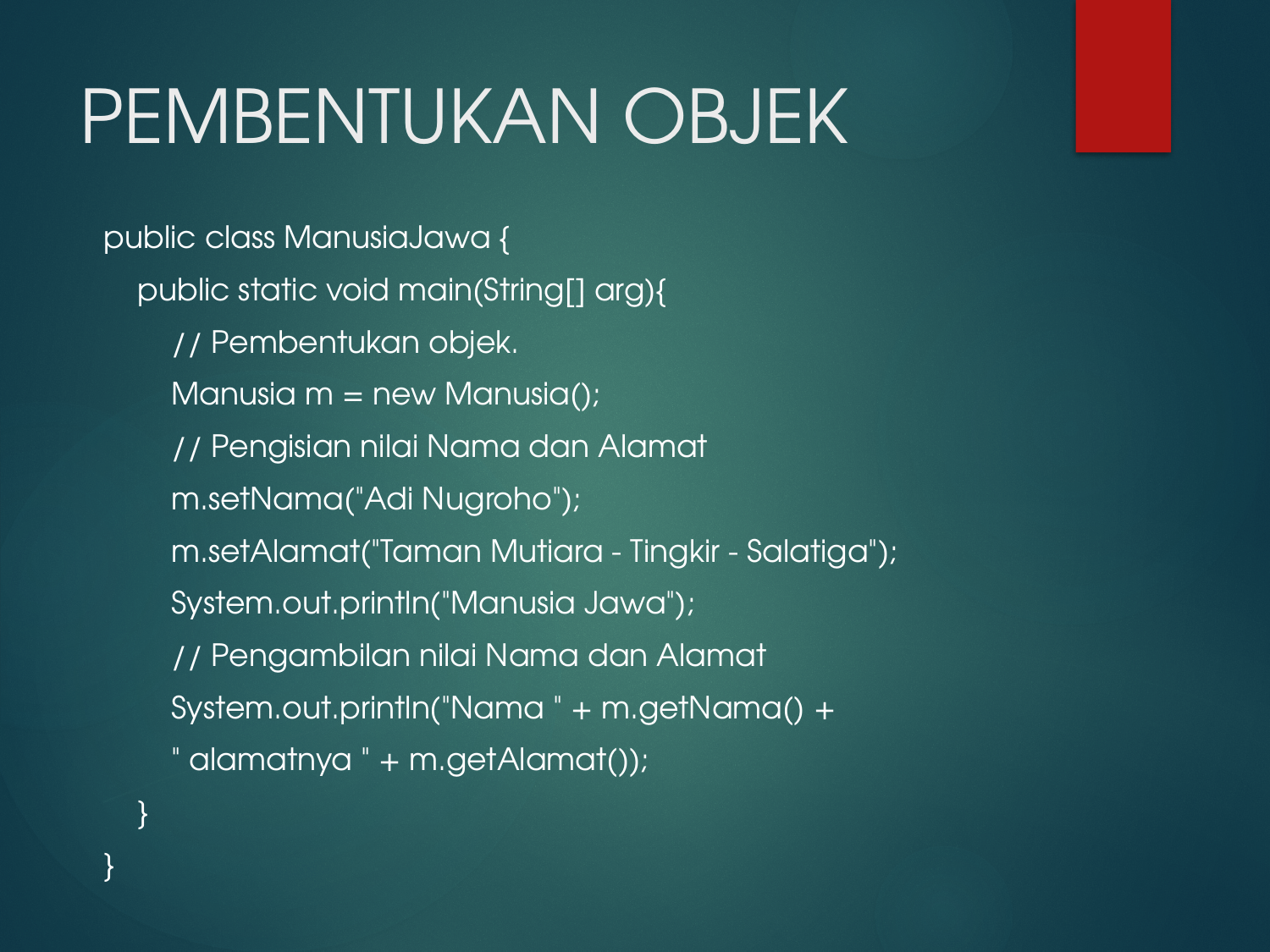

# PEMBENTUKAN OBJEK
public class ManusiaJawa {
    public static void main(String[] arg){
        // Pembentukan objek.
        Manusia m = new Manusia();
        // Pengisian nilai Nama dan Alamat
        m.setNama("Adi Nugroho");
        m.setAlamat("Taman Mutiara - Tingkir - Salatiga");
        System.out.println("Manusia Jawa");
        // Pengambilan nilai Nama dan Alamat
        System.out.println("Nama " + m.getNama() +
        " alamatnya " + m.getAlamat());
    }
}